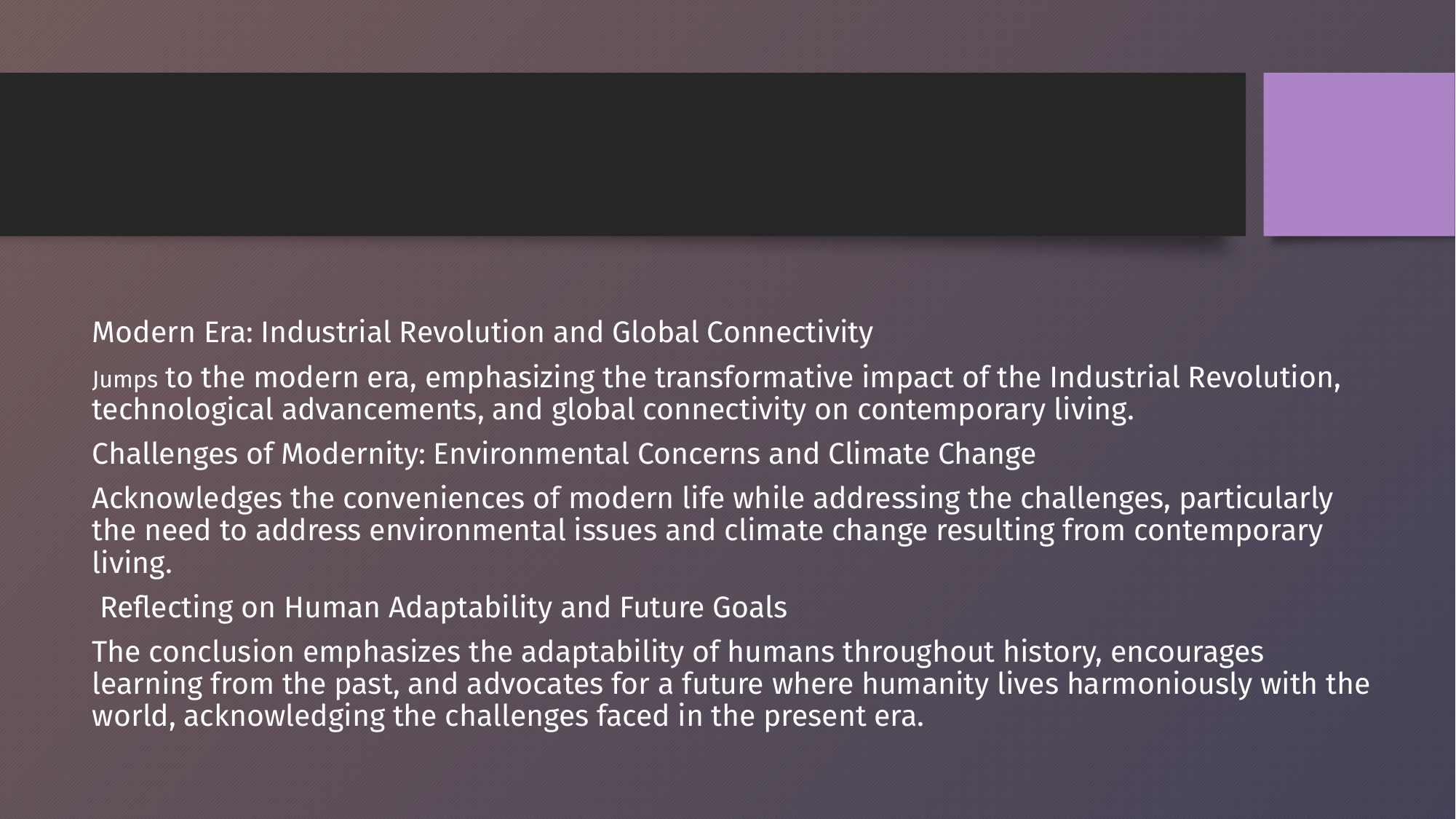

#
Modern Era: Industrial Revolution and Global Connectivity
Jumps to the modern era, emphasizing the transformative impact of the Industrial Revolution, technological advancements, and global connectivity on contemporary living.
Challenges of Modernity: Environmental Concerns and Climate Change
Acknowledges the conveniences of modern life while addressing the challenges, particularly the need to address environmental issues and climate change resulting from contemporary living.
 Reflecting on Human Adaptability and Future Goals
The conclusion emphasizes the adaptability of humans throughout history, encourages learning from the past, and advocates for a future where humanity lives harmoniously with the world, acknowledging the challenges faced in the present era.